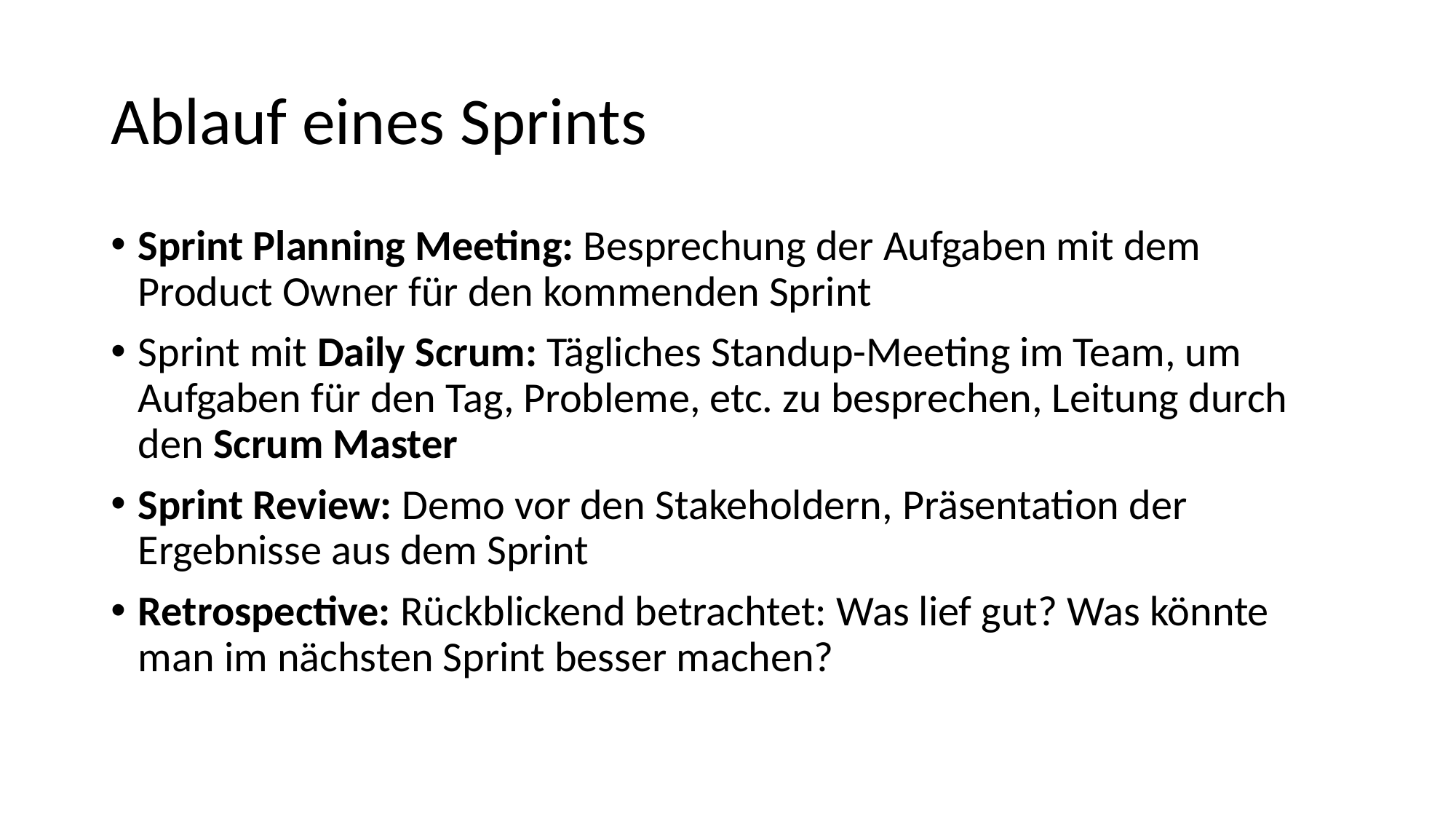

# Ablauf eines Sprints
Sprint Planning Meeting: Besprechung der Aufgaben mit dem Product Owner für den kommenden Sprint
Sprint mit Daily Scrum: Tägliches Standup-Meeting im Team, um Aufgaben für den Tag, Probleme, etc. zu besprechen, Leitung durch den Scrum Master
Sprint Review: Demo vor den Stakeholdern, Präsentation der Ergebnisse aus dem Sprint
Retrospective: Rückblickend betrachtet: Was lief gut? Was könnte man im nächsten Sprint besser machen?